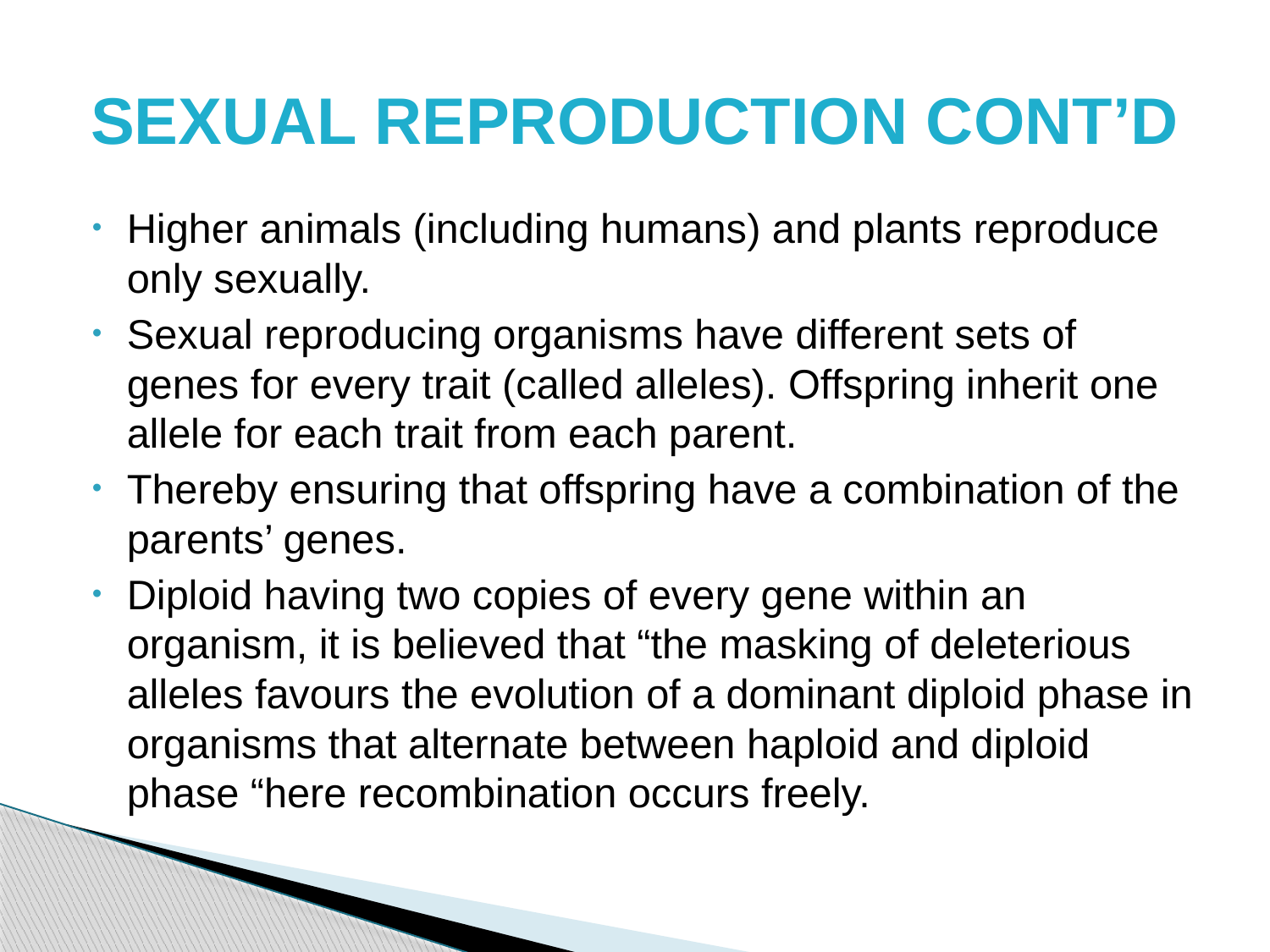

# SEXUAL REPRODUCTION CONT’D
Higher animals (including humans) and plants reproduce only sexually.
Sexual reproducing organisms have different sets of genes for every trait (called alleles). Offspring inherit one allele for each trait from each parent.
Thereby ensuring that offspring have a combination of the parents’ genes.
Diploid having two copies of every gene within an organism, it is believed that “the masking of deleterious alleles favours the evolution of a dominant diploid phase in organisms that alternate between haploid and diploid phase “here recombination occurs freely.